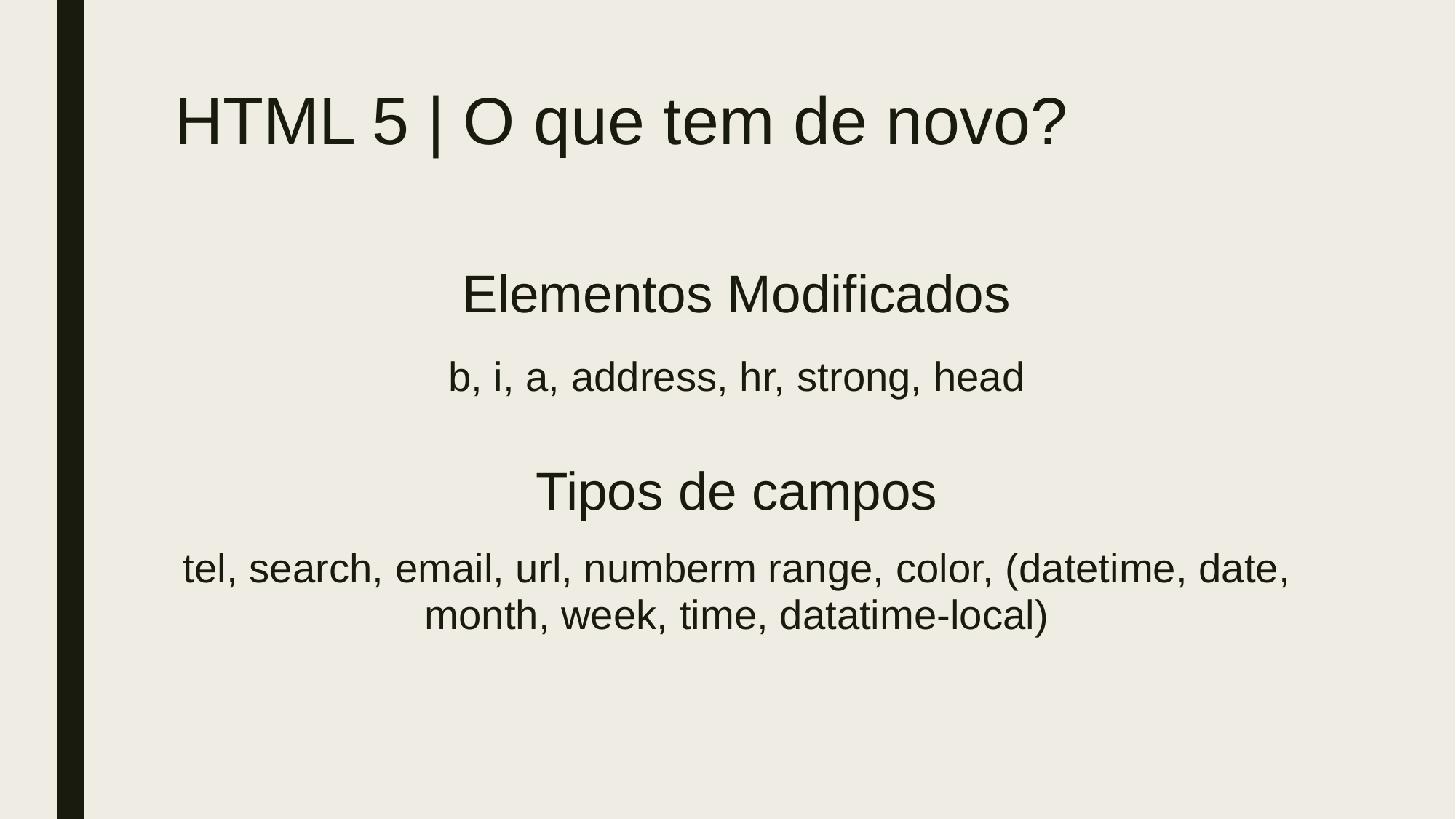

# HTML 5 | O que tem de novo?
Elementos Modificados
b, i, a, address, hr, strong, head
Tipos de campos
tel, search, email, url, numberm range, color, (datetime, date, month, week, time, datatime-local)